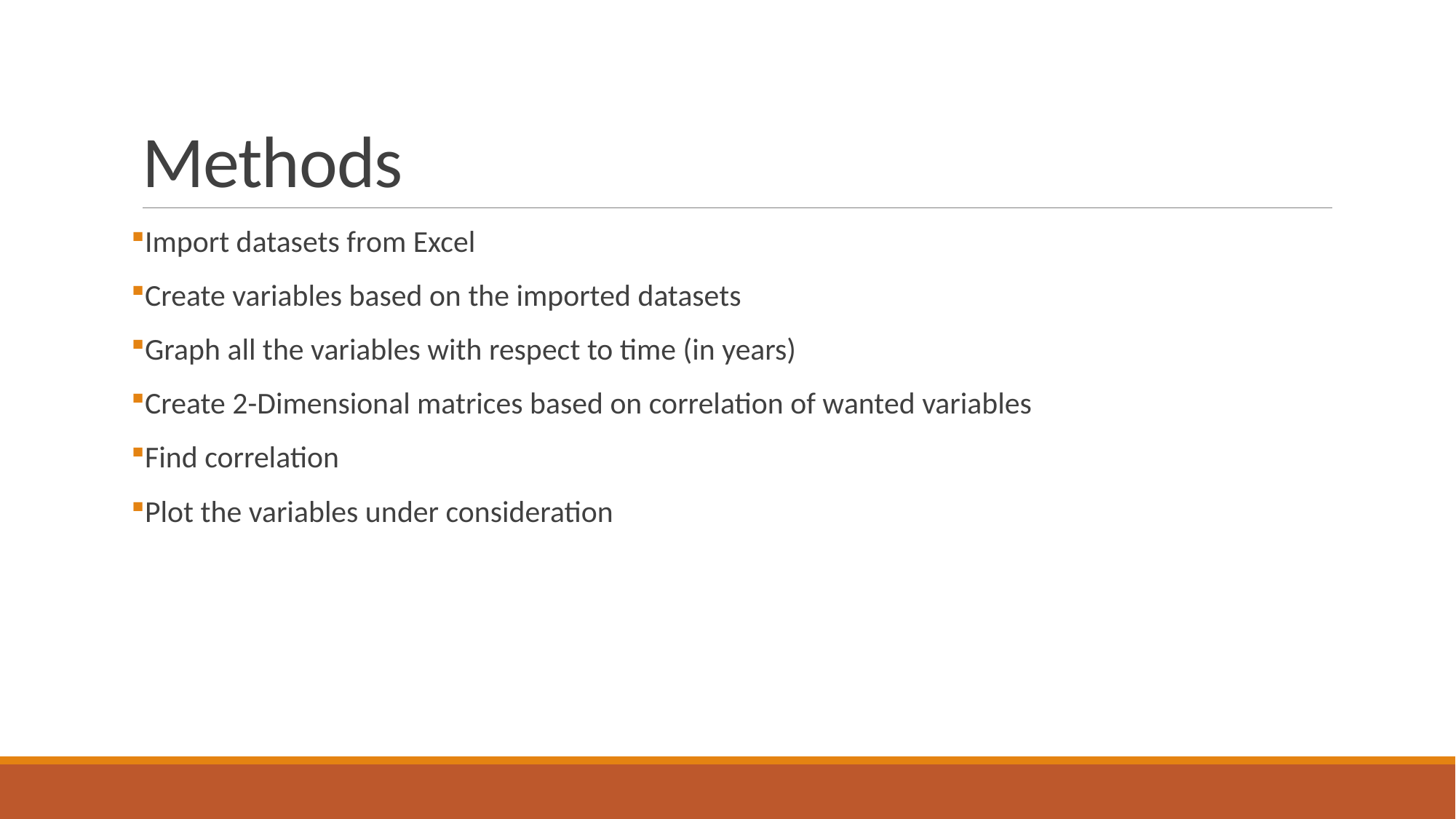

# Methods
Import datasets from Excel
Create variables based on the imported datasets
Graph all the variables with respect to time (in years)
Create 2-Dimensional matrices based on correlation of wanted variables
Find correlation
Plot the variables under consideration